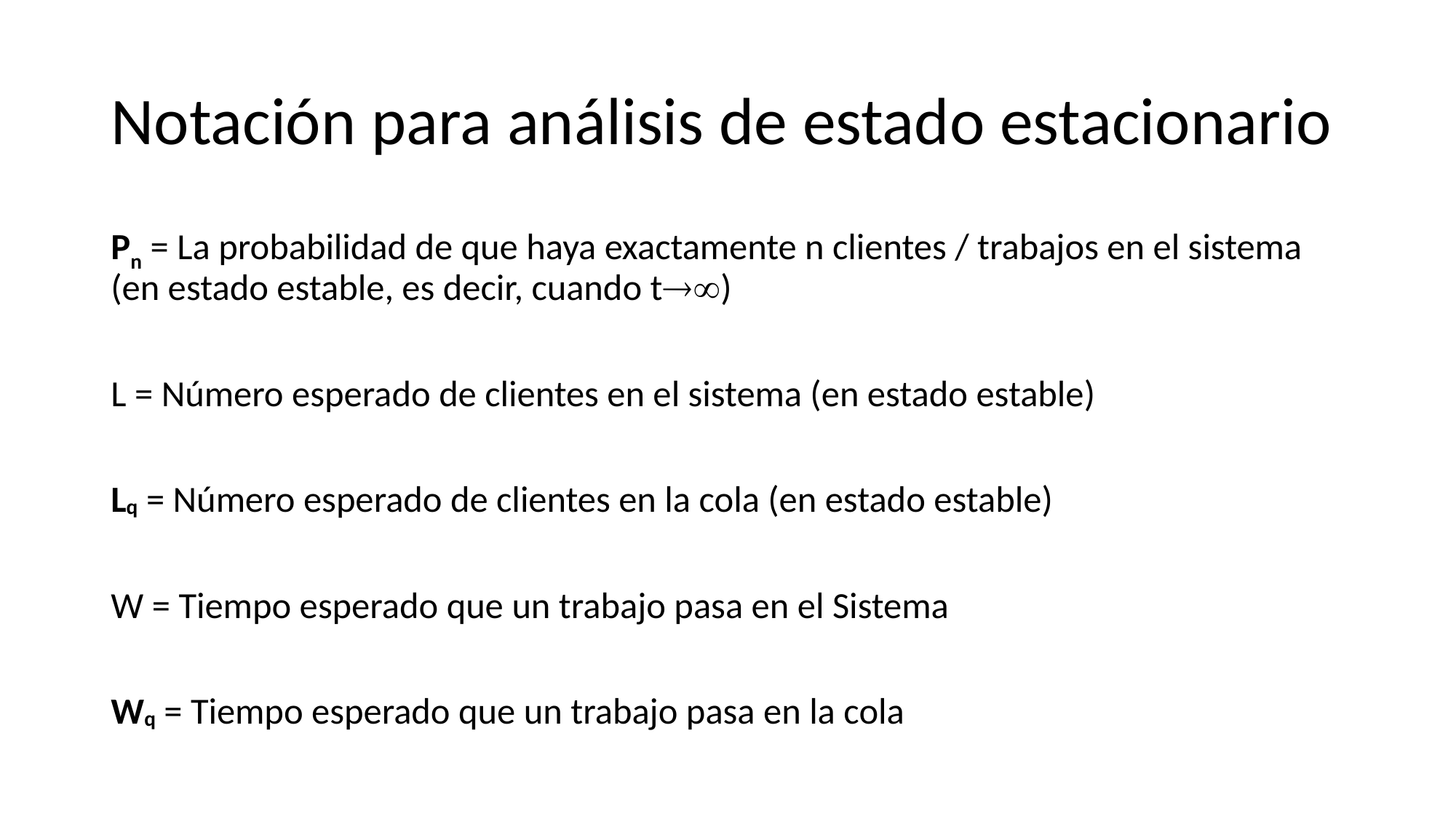

# Notación para análisis de estado estacionario
Pn = La probabilidad de que haya exactamente n clientes / trabajos en el sistema (en estado estable, es decir, cuando t→∞)

L = Número esperado de clientes en el sistema (en estado estable)

Lq = Número esperado de clientes en la cola (en estado estable)

W = Tiempo esperado que un trabajo pasa en el Sistema

Wq = Tiempo esperado que un trabajo pasa en la cola